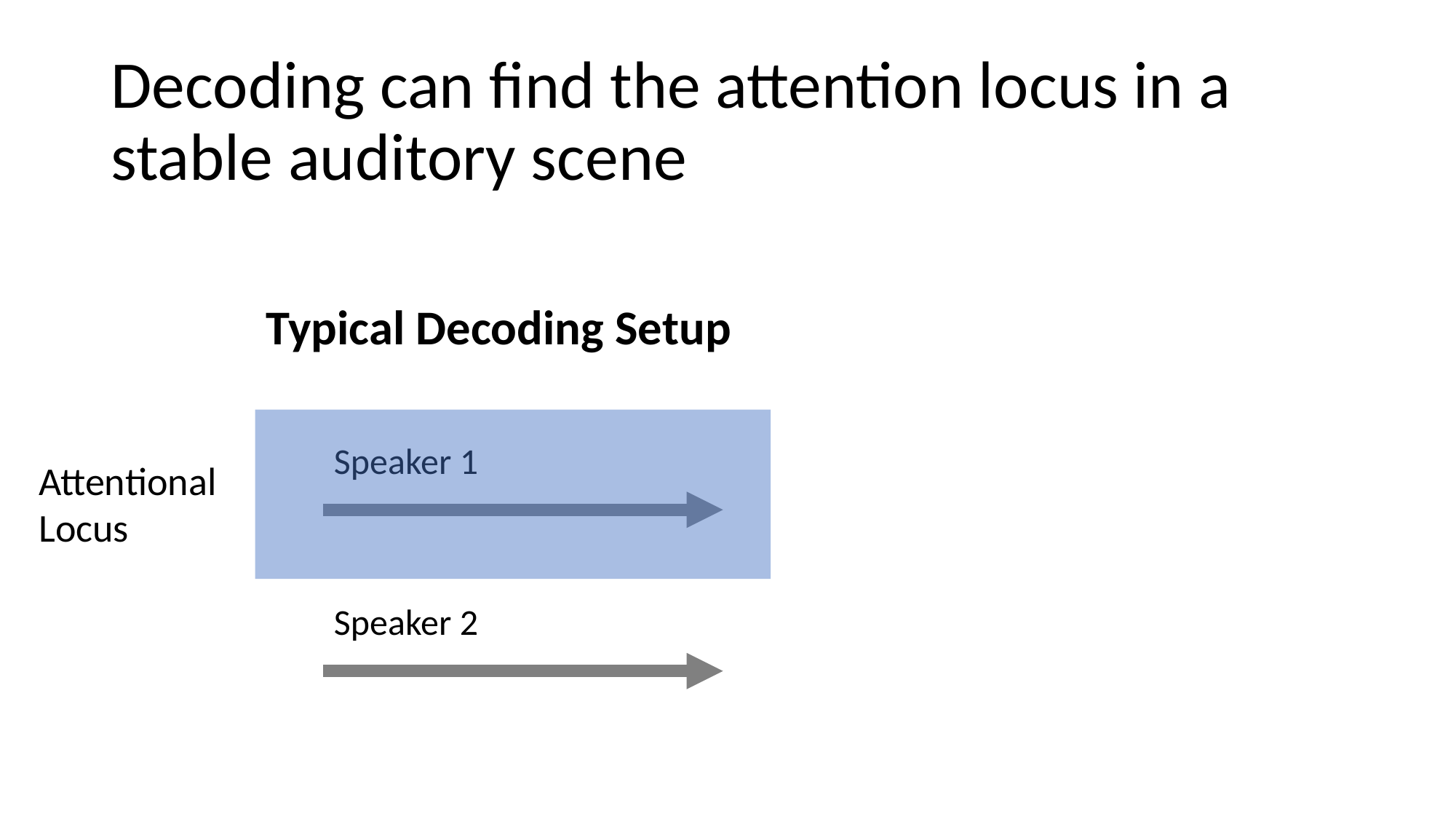

# Decoding can find the attention locus in a stable auditory scene
Typical Decoding Setup

Speaker 1
Attentional
Locus
Speaker 2